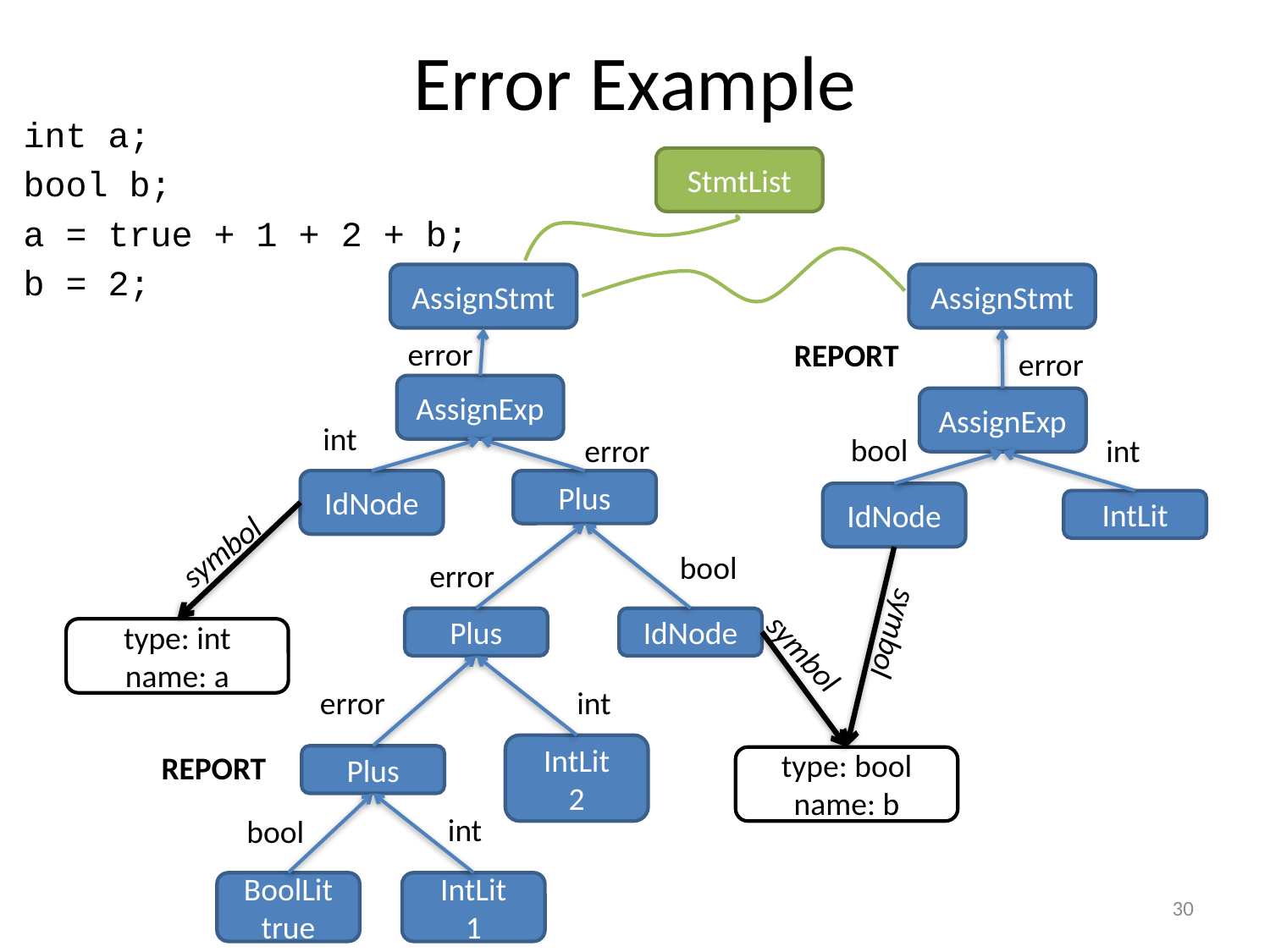

# Error Example
int a;
bool b;
a = true + 1 + 2 + b;
b = 2;
StmtList

AssignStmt
AssignStmt
error
REPORT
error
AssignExp
AssignExp
int
bool
error
int
IdNode
Plus
IdNode
IntLit
symbol
bool
error
Plus
IdNode
symbol
type: int
name: a
symbol
error
int
IntLit
2
REPORT
Plus
type: bool
name: b
int
bool
BoolLit
true
IntLit
1
30